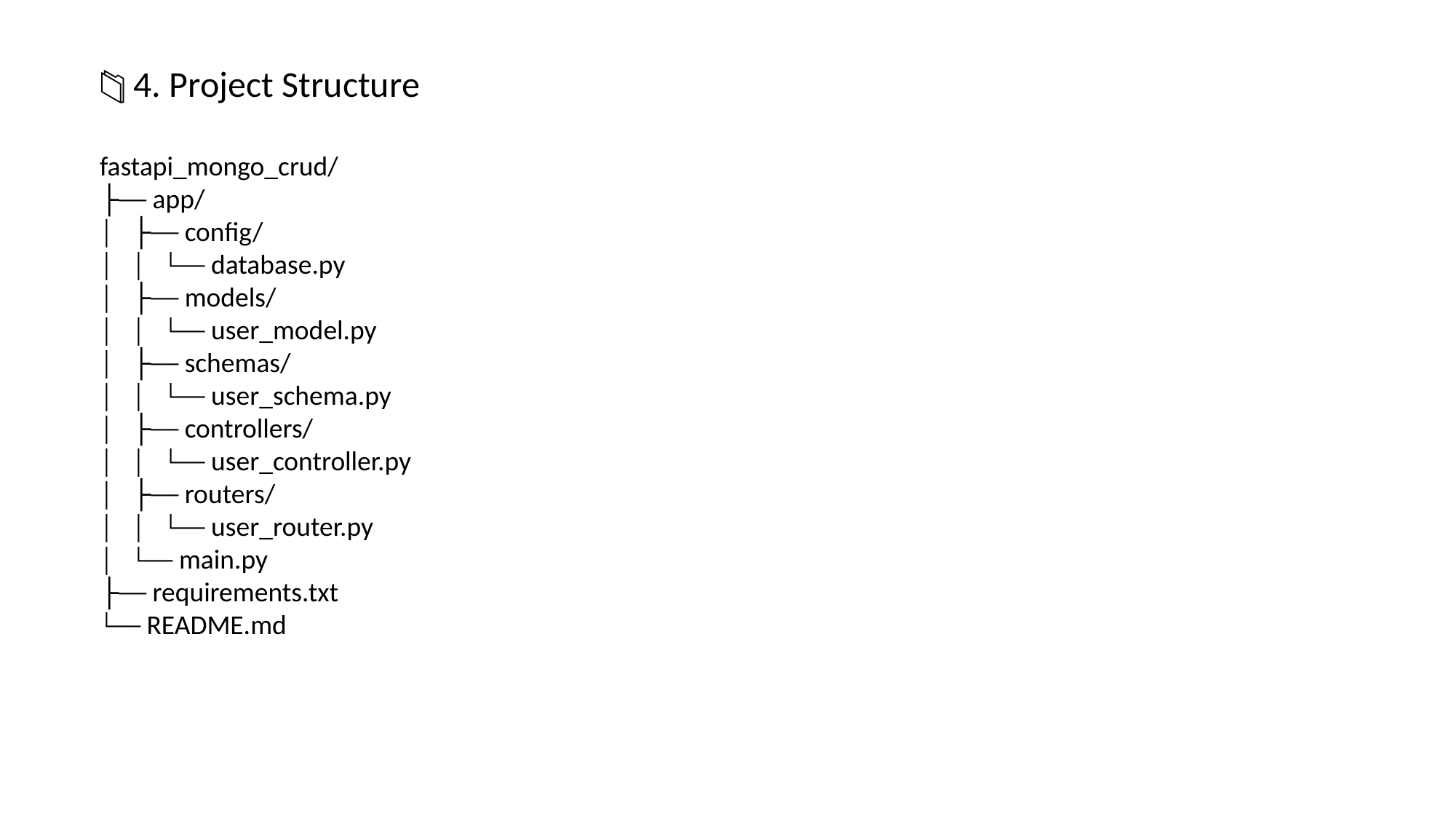

📁 4. Project Structure

fastapi_mongo_crud/
├── app/
│   ├── config/
│   │   └── database.py
│   ├── models/
│   │   └── user_model.py
│   ├── schemas/
│   │   └── user_schema.py
│   ├── controllers/
│   │   └── user_controller.py
│   ├── routers/
│   │   └── user_router.py
│   └── main.py
├── requirements.txt
└── README.md